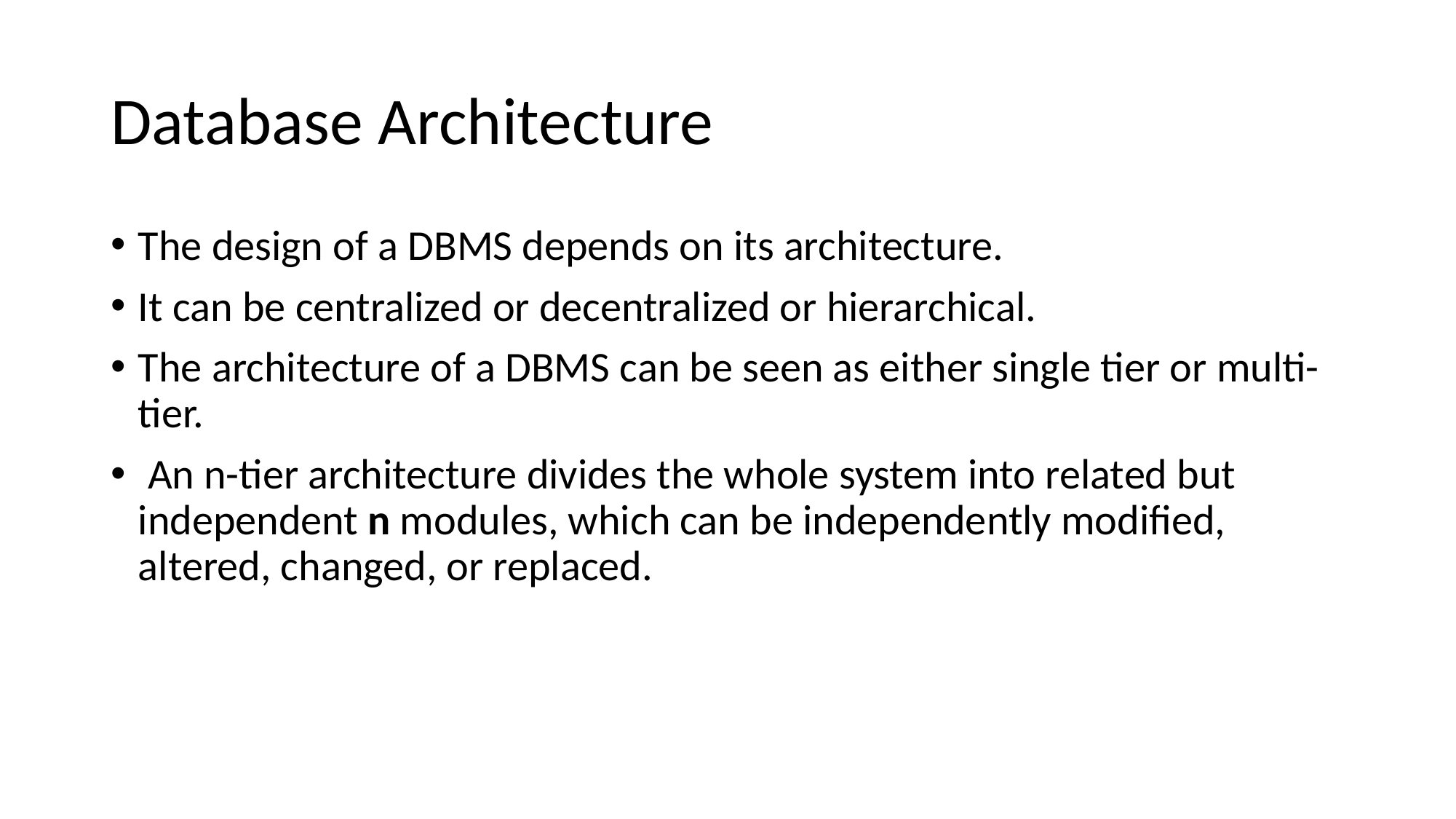

# Database Architecture
The design of a DBMS depends on its architecture.
It can be centralized or decentralized or hierarchical.
The architecture of a DBMS can be seen as either single tier or multi-tier.
 An n-tier architecture divides the whole system into related but independent n modules, which can be independently modified, altered, changed, or replaced.